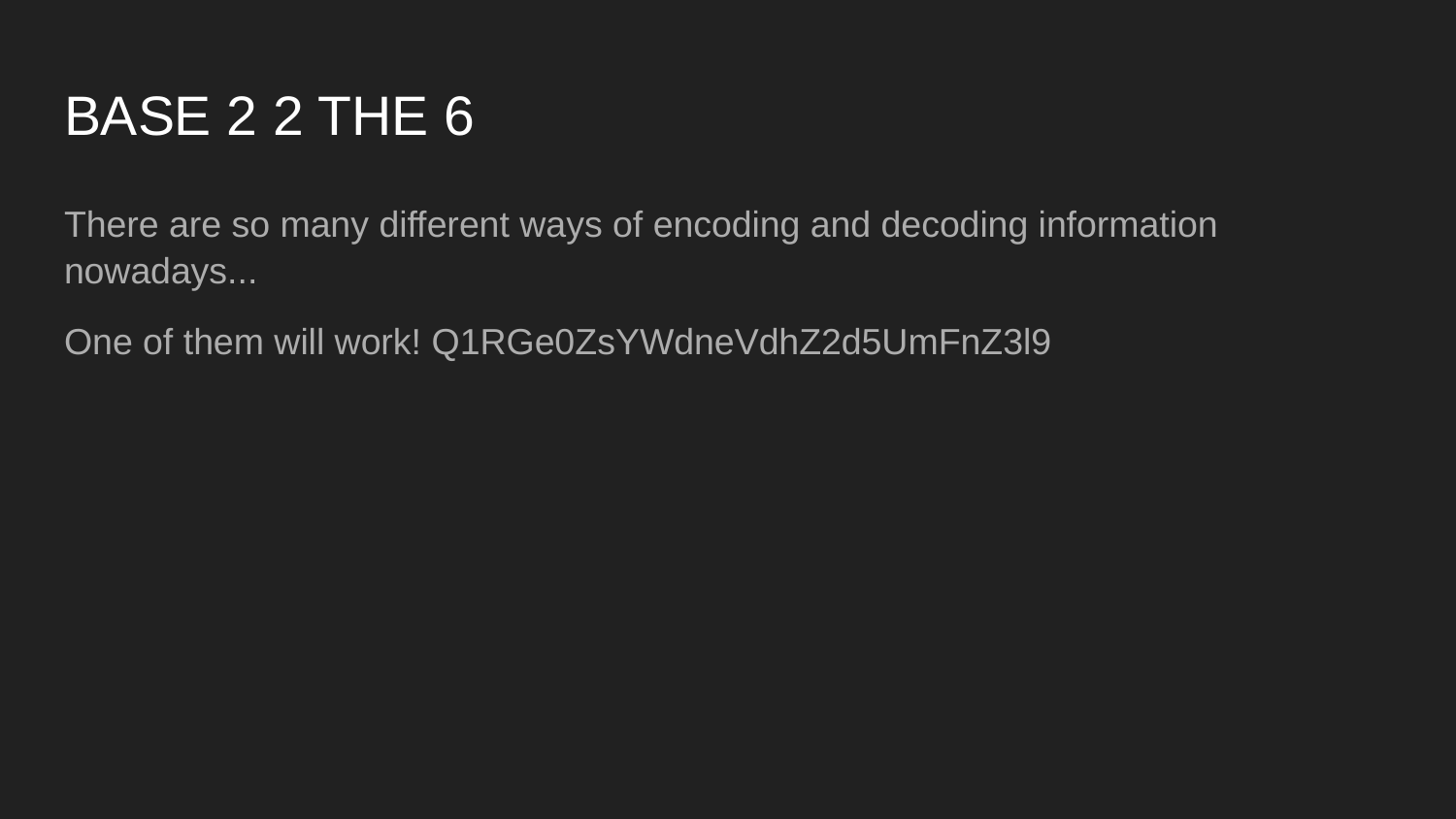

# BASE 2 2 THE 6
There are so many different ways of encoding and decoding information nowadays...
One of them will work! Q1RGe0ZsYWdneVdhZ2d5UmFnZ3l9